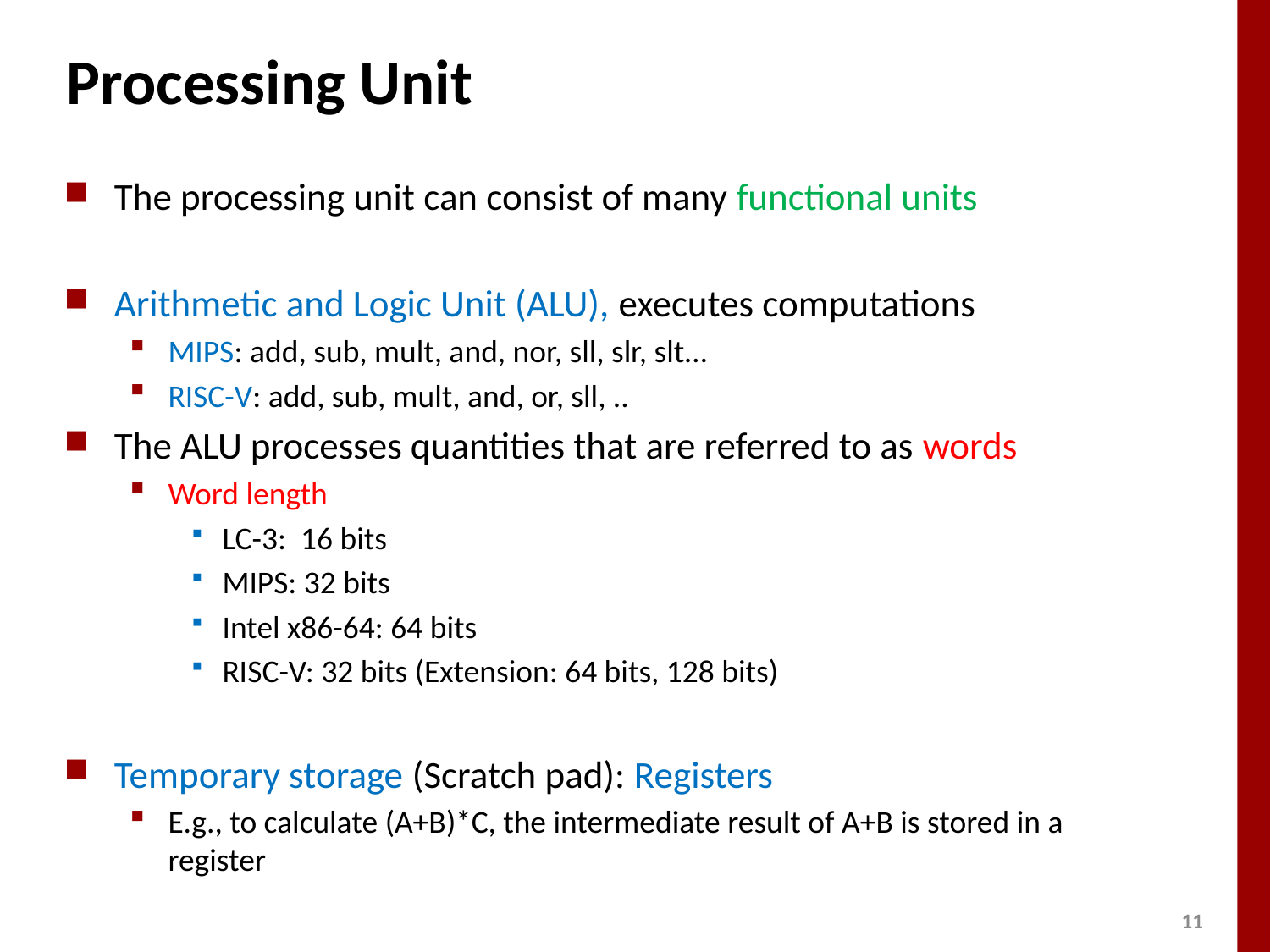

# Processing Unit
The processing unit can consist of many functional units

Arithmetic and Logic Unit (ALU), executes computations
MIPS: add, sub, mult, and, nor, sll, slr, slt…
RISC-V: add, sub, mult, and, or, sll, ..
The ALU processes quantities that are referred to as words
Word length
LC-3:  16 bits
MIPS: 32 bits
Intel x86-64: 64 bits
RISC-V: 32 bits (Extension: 64 bits, 128 bits)

Temporary storage (Scratch pad): Registers
E.g., to calculate (A+B)*C, the intermediate result of A+B is stored in a register